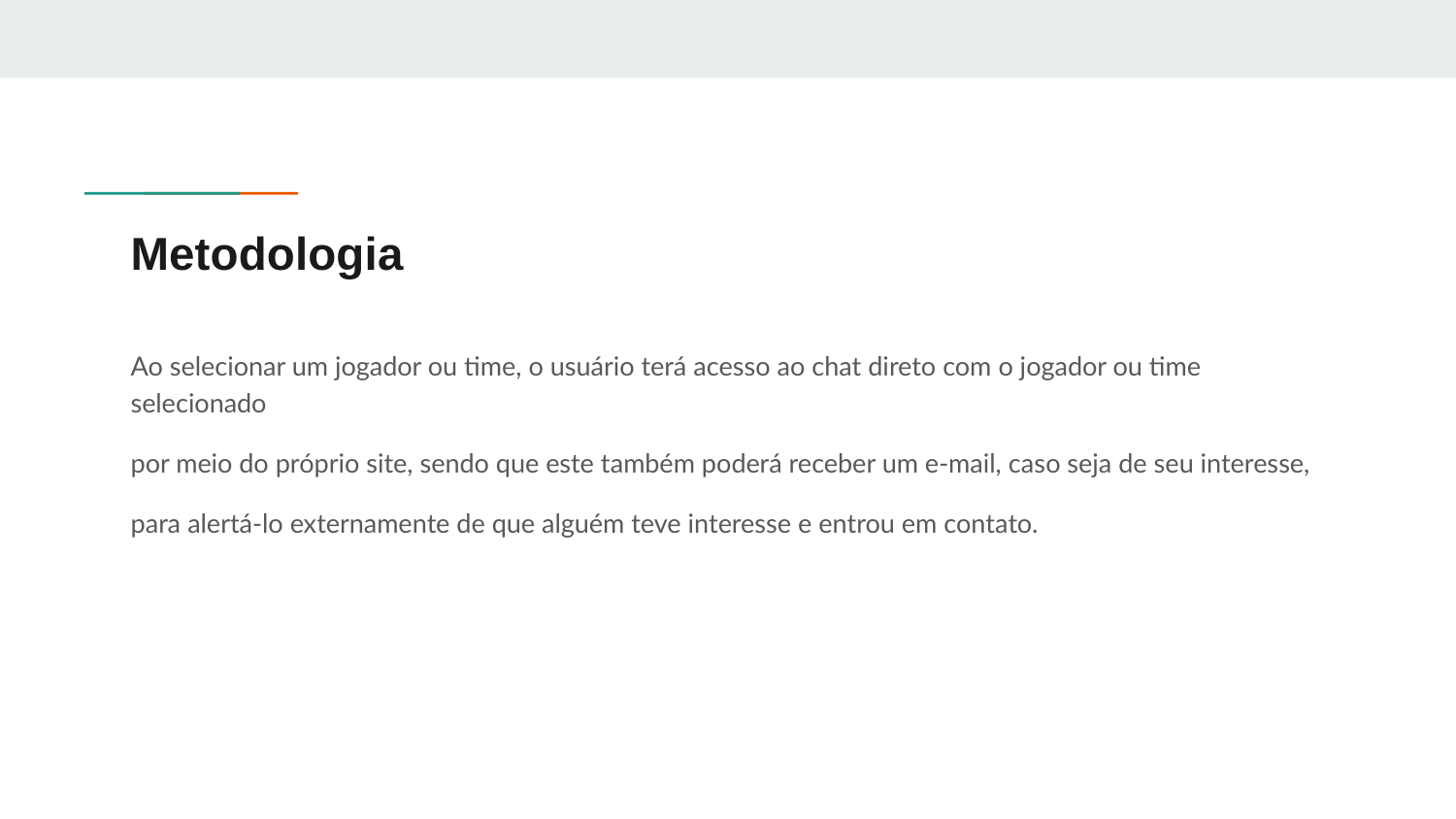

# Metodologia
Ao selecionar um jogador ou time, o usuário terá acesso ao chat direto com o jogador ou time selecionado
por meio do próprio site, sendo que este também poderá receber um e-mail, caso seja de seu interesse,
para alertá-lo externamente de que alguém teve interesse e entrou em contato.